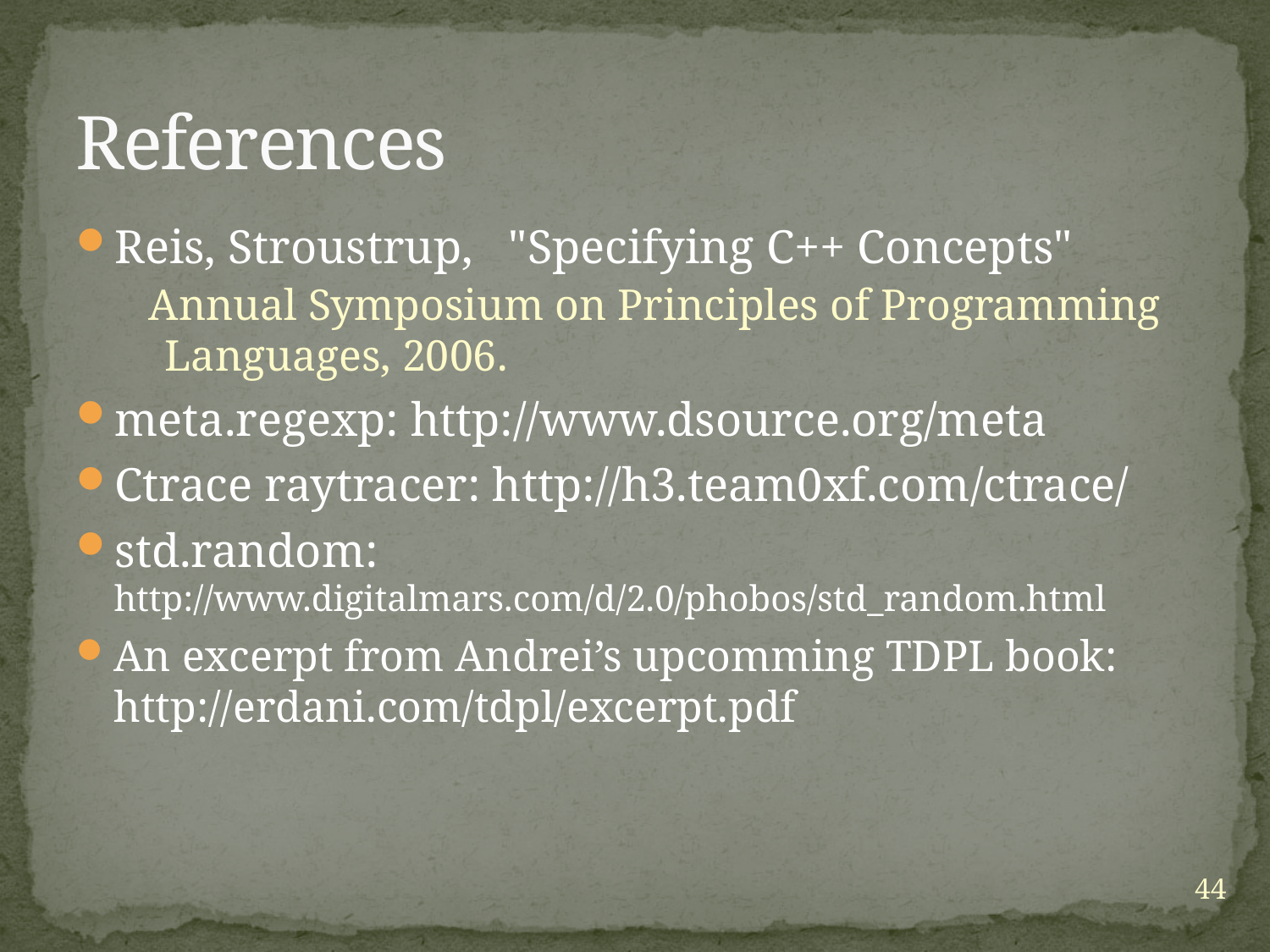

# References
Reis, Stroustrup,   "Specifying C++ Concepts"
  Annual Symposium on Principles of Programming Languages, 2006.
meta.regexp: http://www.dsource.org/meta
Ctrace raytracer: http://h3.team0xf.com/ctrace/
std.random:
http://www.digitalmars.com/d/2.0/phobos/std_random.html
An excerpt from Andrei’s upcomming TDPL book: http://erdani.com/tdpl/excerpt.pdf

44